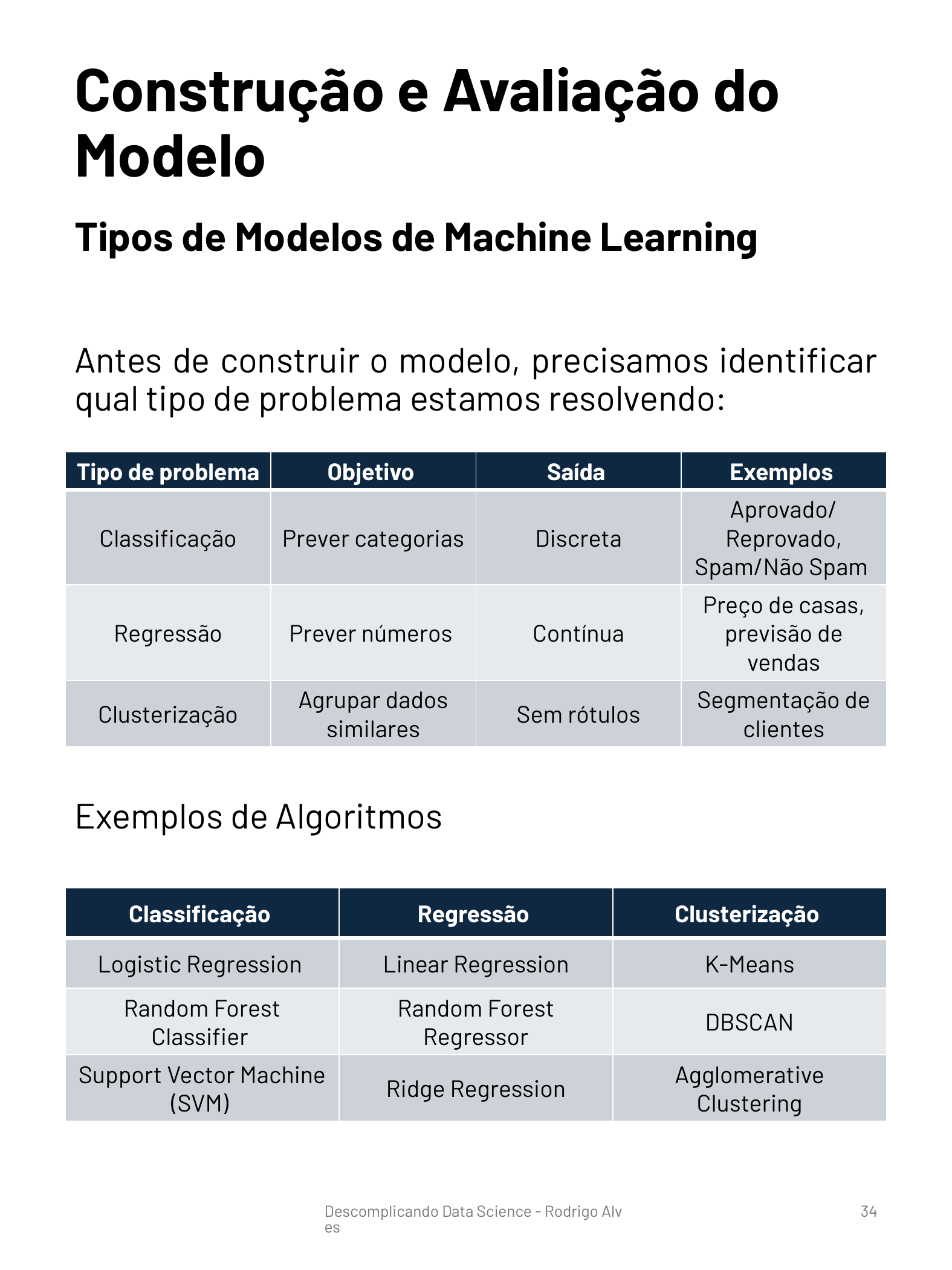

# Construção e Avaliação do Modelo
Tipos de Modelos de Machine Learning
Antes de construir o modelo, precisamos identificar qual tipo de problema estamos resolvendo:

Exemplos de Algoritmos

| Tipo de problema | Objetivo | Saída | Exemplos |
| --- | --- | --- | --- |
| Classificação | Prever categorias | Discreta | Aprovado/Reprovado, Spam/Não Spam |
| Regressão | Prever números | Contínua | Preço de casas, previsão de vendas |
| Clusterização | Agrupar dados similares | Sem rótulos | Segmentação de clientes |
| Classificação | Regressão | Clusterização |
| --- | --- | --- |
| Logistic Regression | Linear Regression | K-Means |
| Random Forest Classifier | Random Forest Regressor | DBSCAN |
| Support Vector Machine (SVM) | Ridge Regression | Agglomerative Clustering |
Descomplicando Data Science - Rodrigo Alves
34